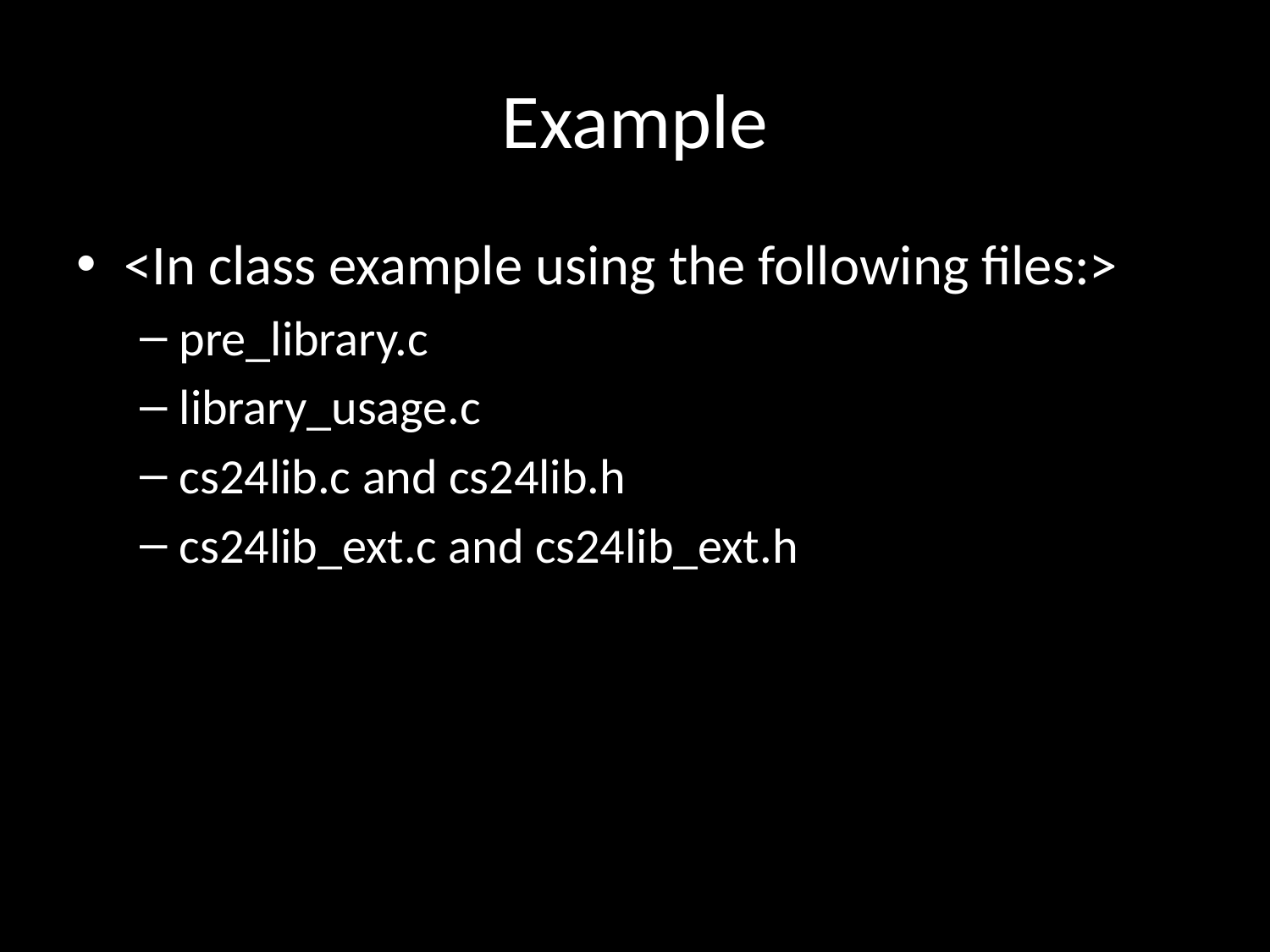

# Example
<In class example using the following files:>
pre_library.c
library_usage.c
cs24lib.c and cs24lib.h
cs24lib_ext.c and cs24lib_ext.h